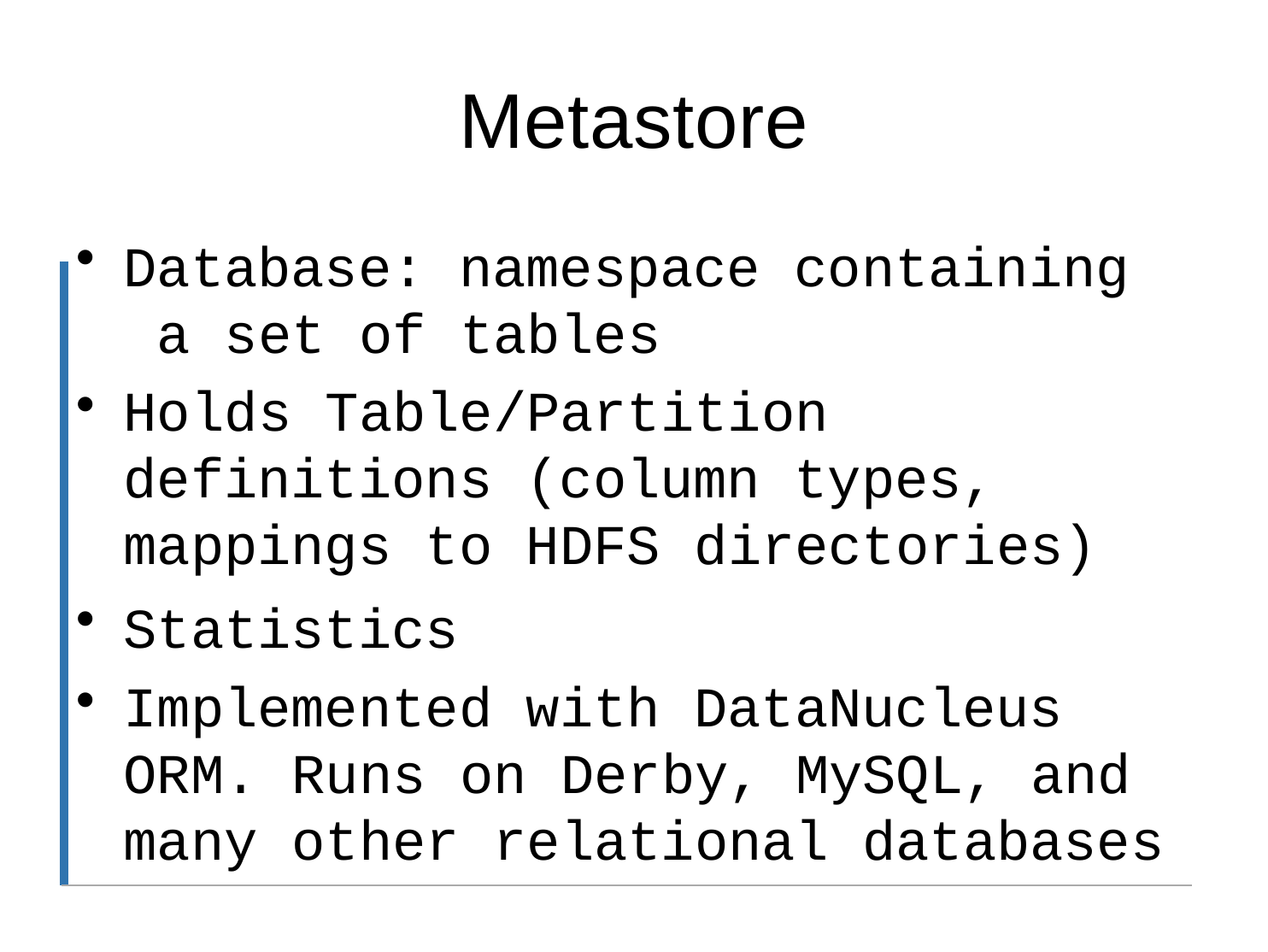

# Metastore
Database: namespace containing  a set of tables
Holds Table/Partition  definitions (column types,  mappings to HDFS directories)
Statistics
Implemented with DataNucleus  ORM. Runs on Derby, MySQL, and  many other relational databases